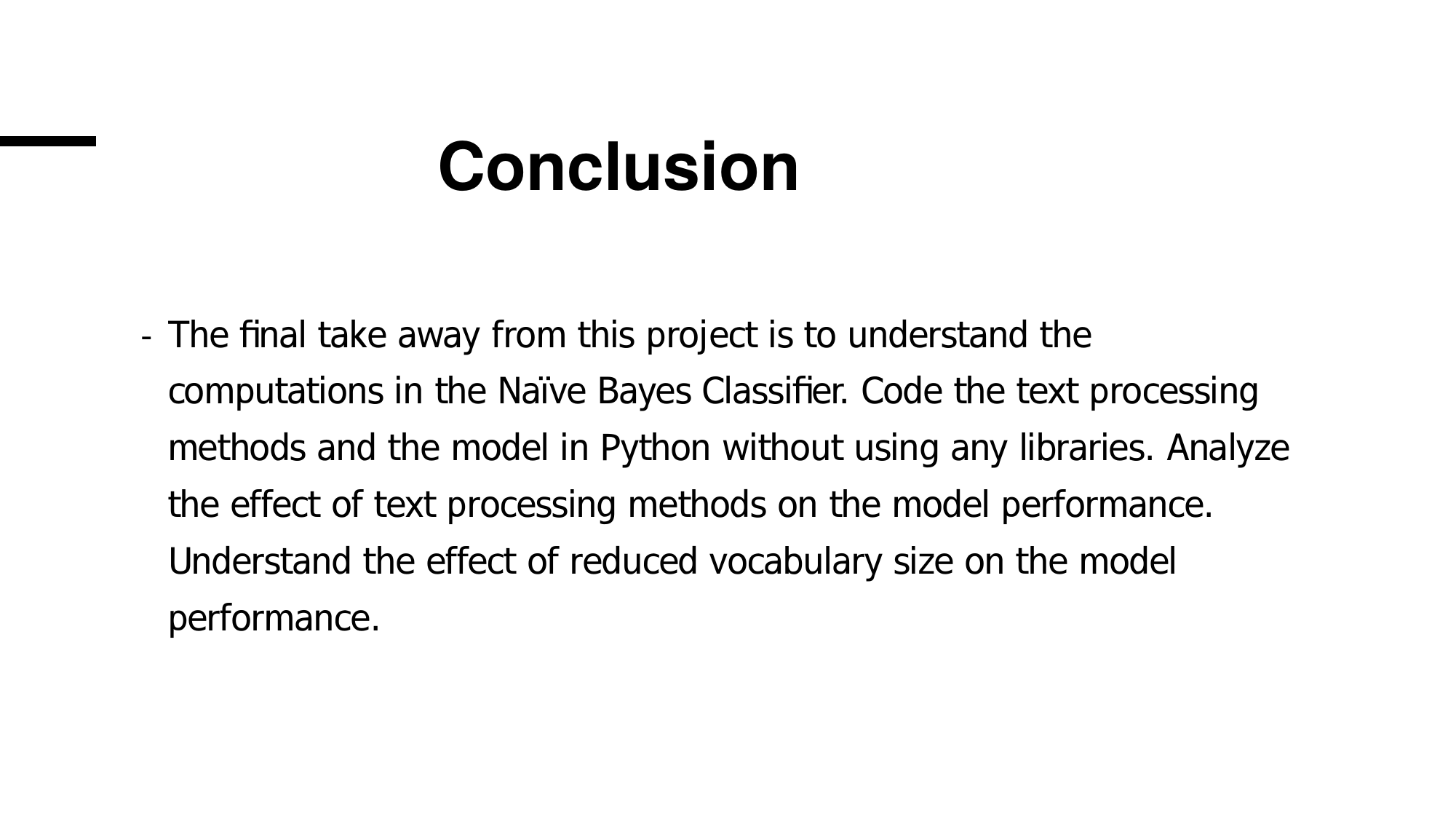

# Conclusion
The final take away from this project is to understand the computations in the Naïve Bayes Classifier. Code the text processing methods and the model in Python without using any libraries. Analyze the effect of text processing methods on the model performance. Understand the effect of reduced vocabulary size on the model performance.